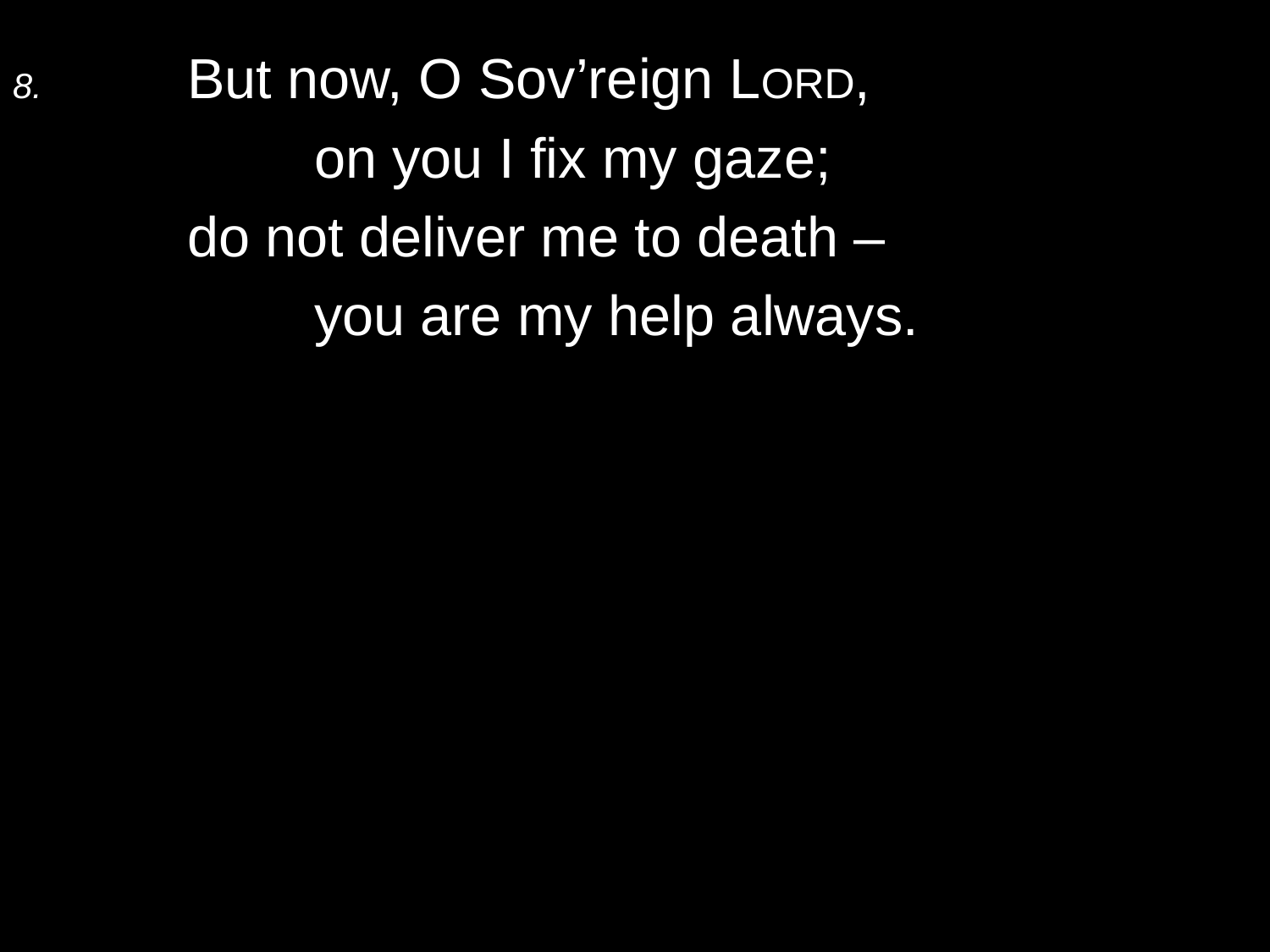

8.	But now, O Sov’reign Lord,
		on you I fix my gaze;
	do not deliver me to death –
		you are my help always.